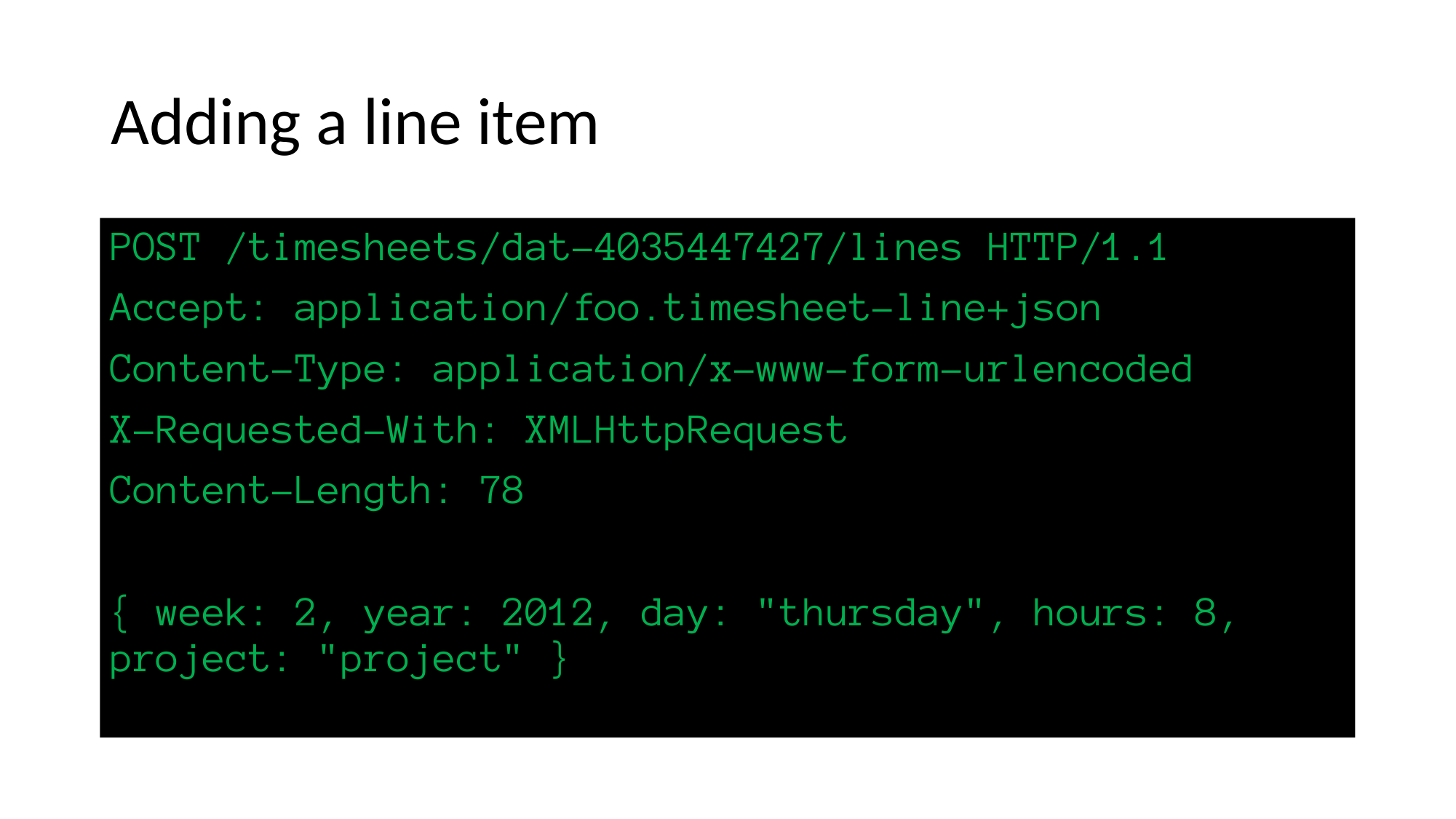

# Adding a line item
POST /timesheets/dat-4035447427/lines HTTP/1.1
Accept: application/foo.timesheet-line+json
Content-Type: application/x-www-form-urlencoded
X-Requested-With: XMLHttpRequest
Content-Length: 78

{ week: 2, year: 2012, day: "thursday", hours: 8, project: "project" }